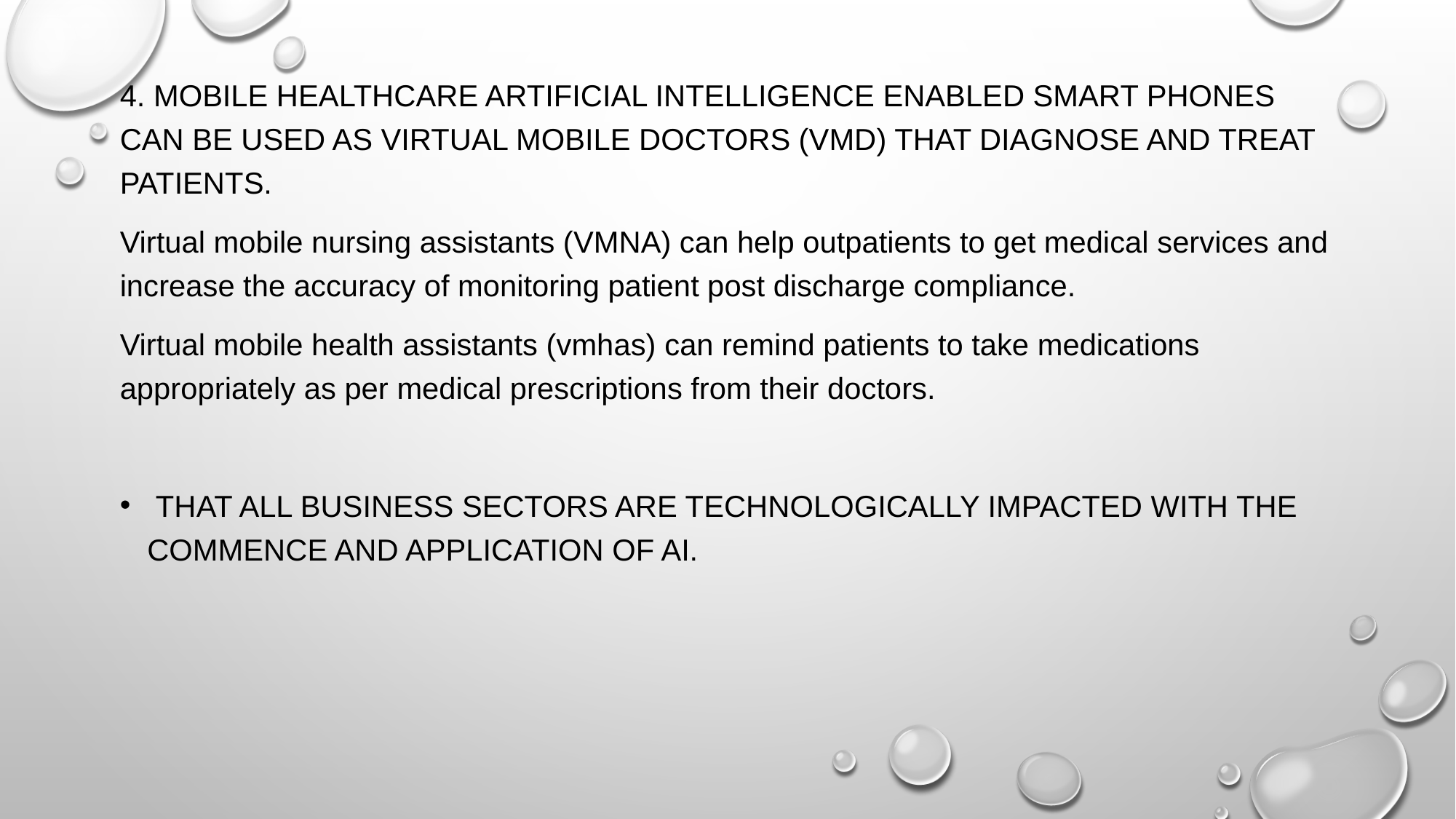

4. Mobile Healthcare Artificial intelligence enabled smart phones can be used as Virtual Mobile Doctors (VMD) that diagnose and treat patients.
Virtual mobile nursing assistants (VMNA) can help outpatients to get medical services and increase the accuracy of monitoring patient post discharge compliance.
Virtual mobile health assistants (vmhas) can remind patients to take medications appropriately as per medical prescriptions from their doctors.

 that all business sectors are technologically impacted with the commence and application of ai.